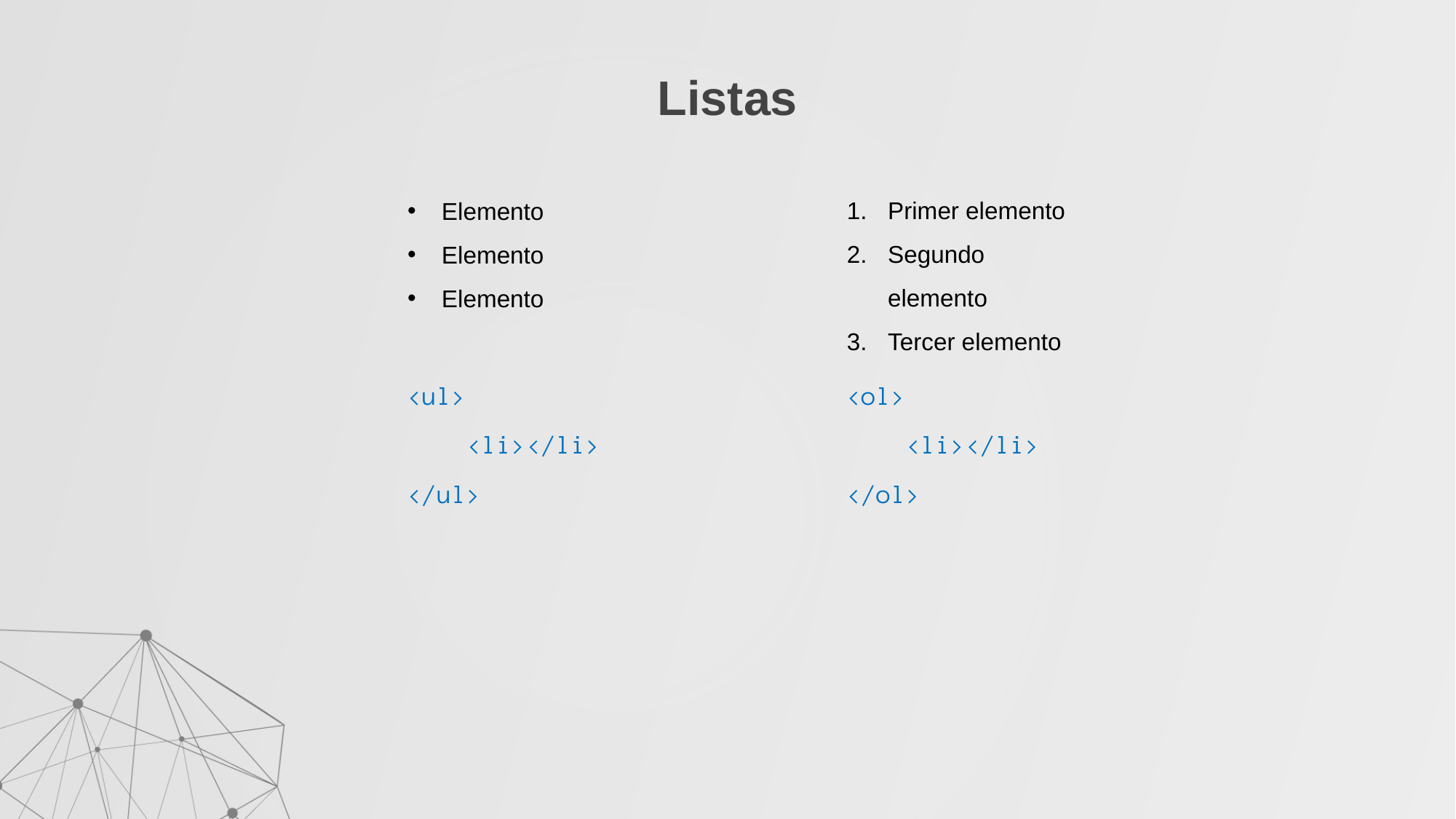

# Listas
Primer elemento
Segundo elemento
Tercer elemento
Elemento
Elemento
Elemento
<ul>
    <li></li>
</ul>
<ol>
    <li></li>
</ol>